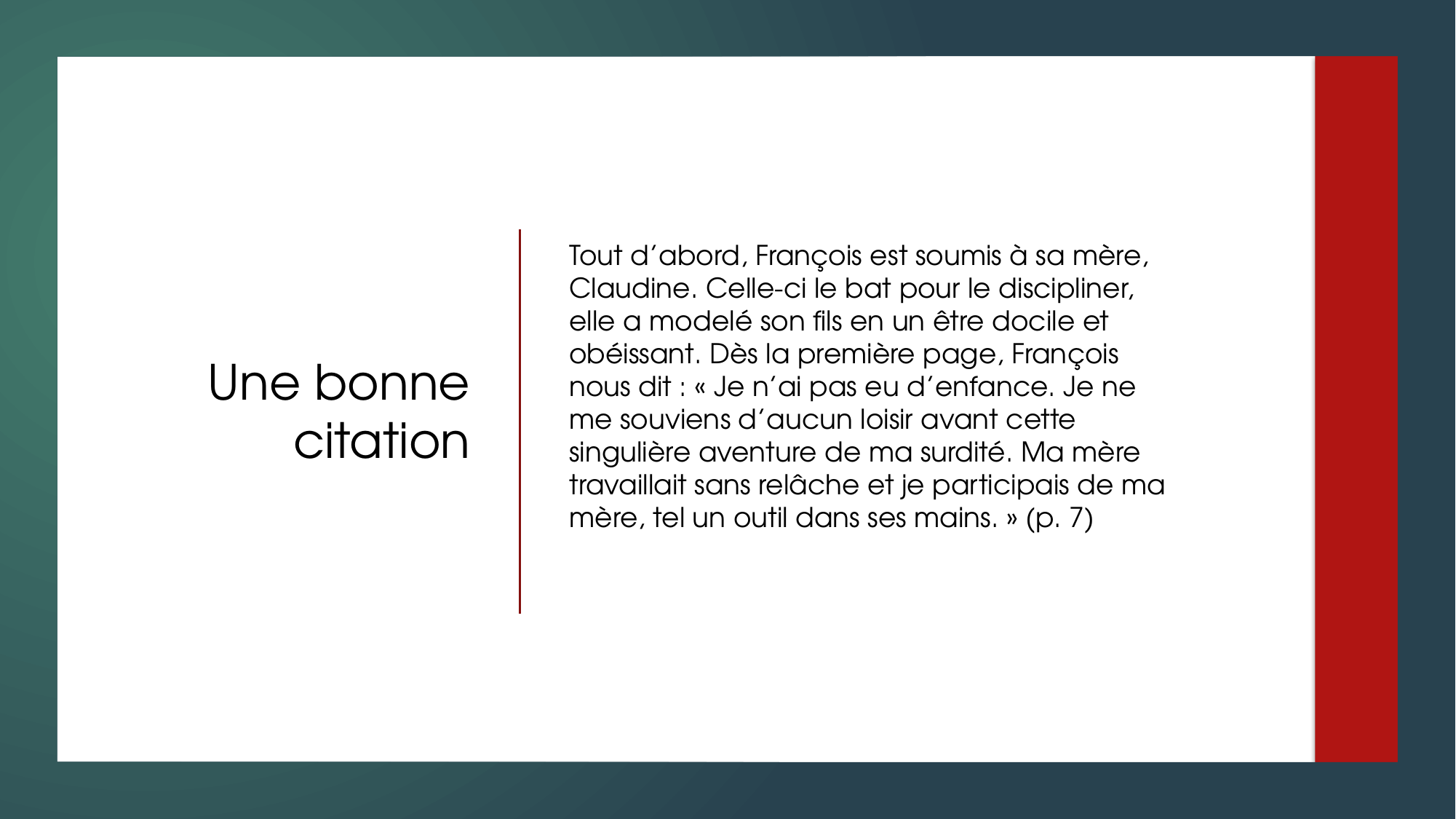

Tout d’abord, François est soumis à sa mère, Claudine. Celle-ci le bat pour le discipliner, elle a modelé son fils en un être docile et obéissant. Dès la première page, François nous dit : « Je n’ai pas eu d’enfance. Je ne me souviens d’aucun loisir avant cette singulière aventure de ma surdité. Ma mère travaillait sans relâche et je participais de ma mère, tel un outil dans ses mains. » (p. 7)

# Une bonne citation